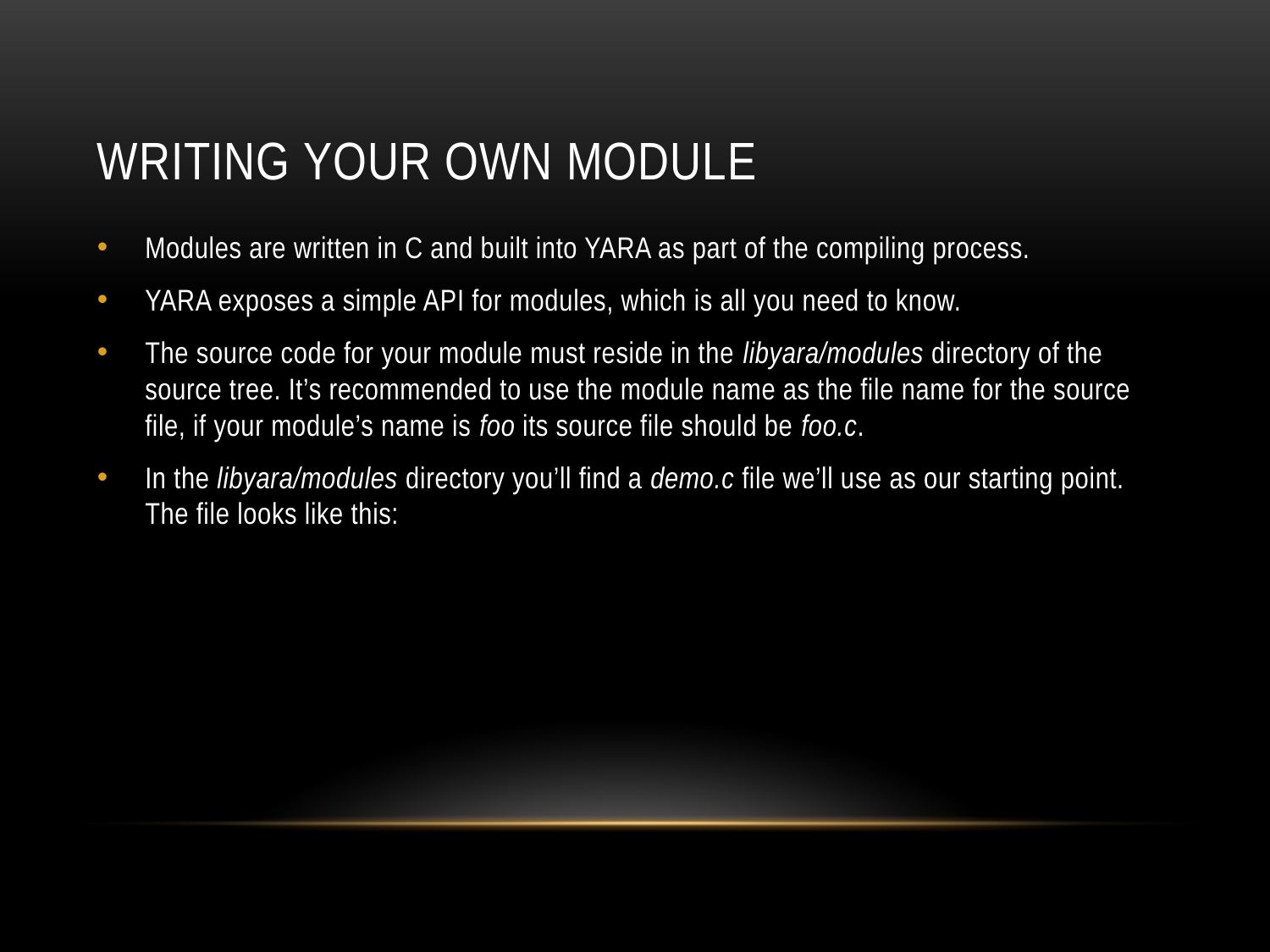

# Writing your own module
Modules are written in C and built into YARA as part of the compiling process.
YARA exposes a simple API for modules, which is all you need to know.
The source code for your module must reside in the libyara/modules directory of the source tree. It’s recommended to use the module name as the file name for the source file, if your module’s name is foo its source file should be foo.c.
In the libyara/modules directory you’ll find a demo.c file we’ll use as our starting point. The file looks like this: